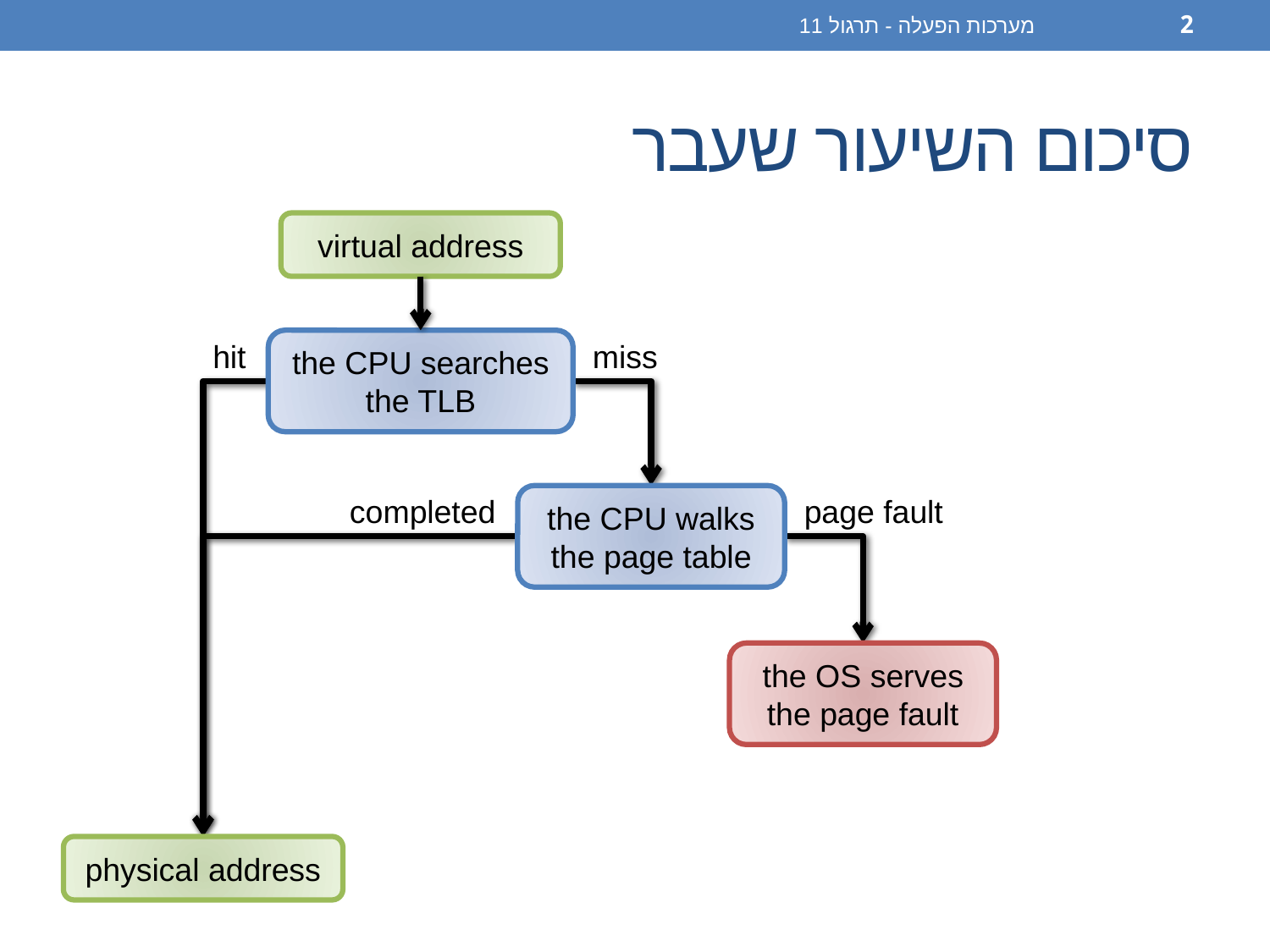

מערכות הפעלה - תרגול 11
2
# סיכום השיעור שעבר
virtual address
the CPU searches the TLB
hit
miss
completed
the CPU walks the page table
page fault
the OS serves the page fault
physical address